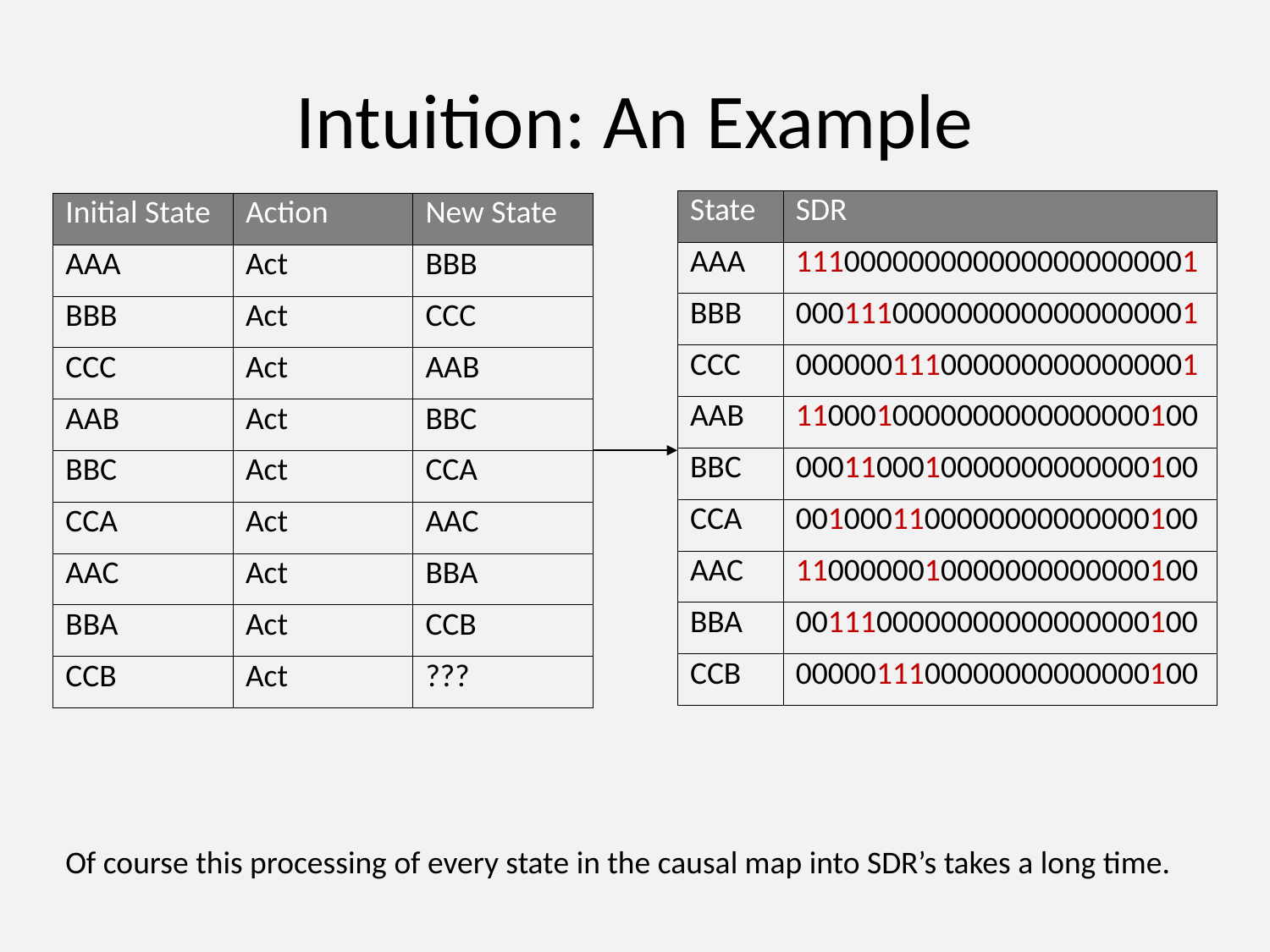

# Intuition: An Example
| State | SDR |
| --- | --- |
| AAA | 1110000000000000000000001 |
| BBB | 0001110000000000000000001 |
| CCC | 0000001110000000000000001 |
| AAB | 1100010000000000000000100 |
| BBC | 0001100010000000000000100 |
| CCA | 0010001100000000000000100 |
| AAC | 1100000010000000000000100 |
| BBA | 0011100000000000000000100 |
| CCB | 0000011100000000000000100 |
| Initial State | Action | New State |
| --- | --- | --- |
| AAA | Act | BBB |
| BBB | Act | CCC |
| CCC | Act | AAB |
| AAB | Act | BBC |
| BBC | Act | CCA |
| CCA | Act | AAC |
| AAC | Act | BBA |
| BBA | Act | CCB |
| CCB | Act | ??? |
Of course this processing of every state in the causal map into SDR’s takes a long time.